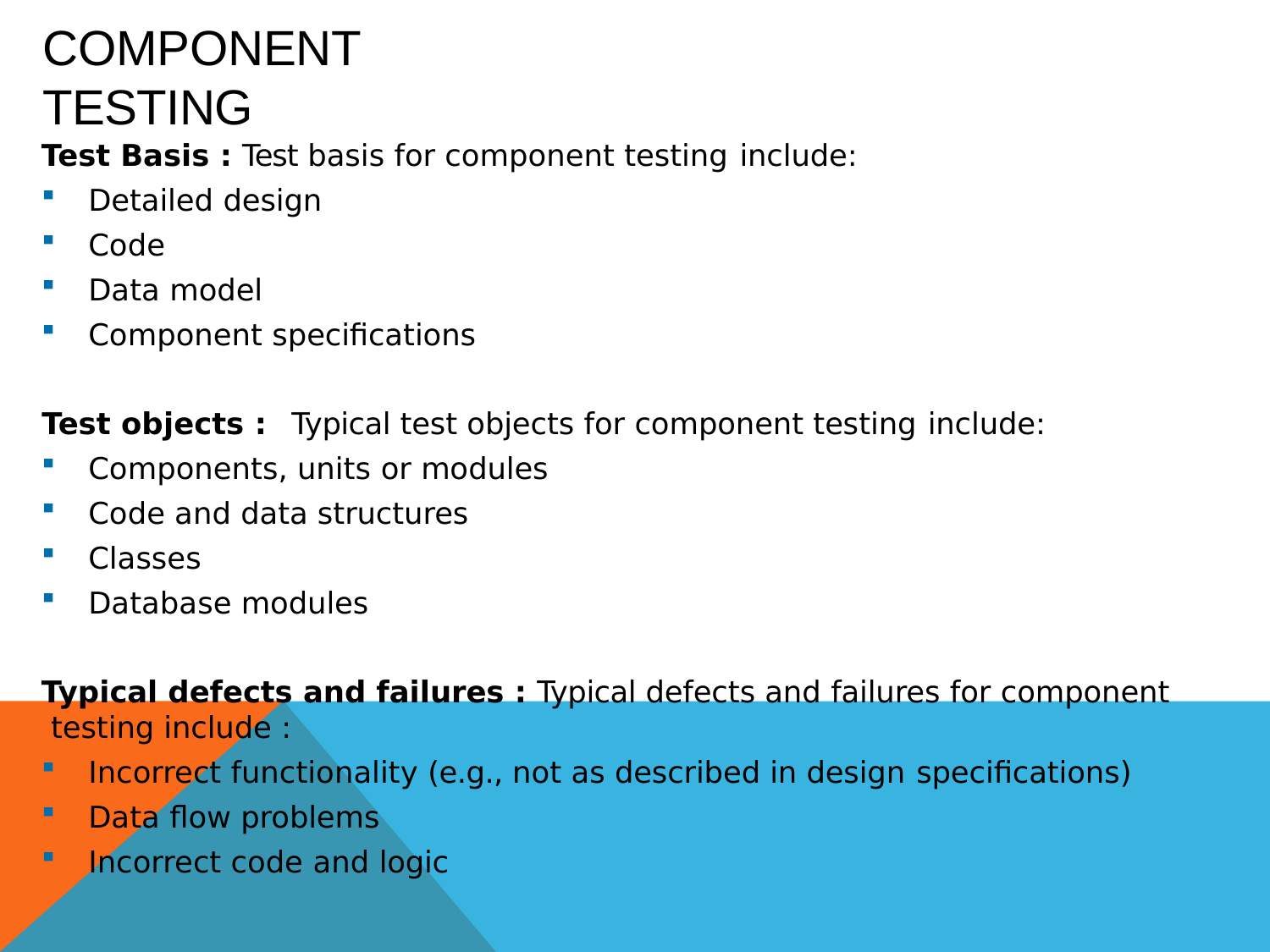

# Component Testing
Test Basis : Test basis for component testing include:
Detailed design
Code
Data model
Component specifications

Test objects :	Typical test objects for component testing include:
Components, units or modules
Code and data structures
Classes
Database modules

Typical defects and failures : Typical defects and failures for component  testing include :
Incorrect functionality (e.g., not as described in design specifications)
Data flow problems
Incorrect code and logic